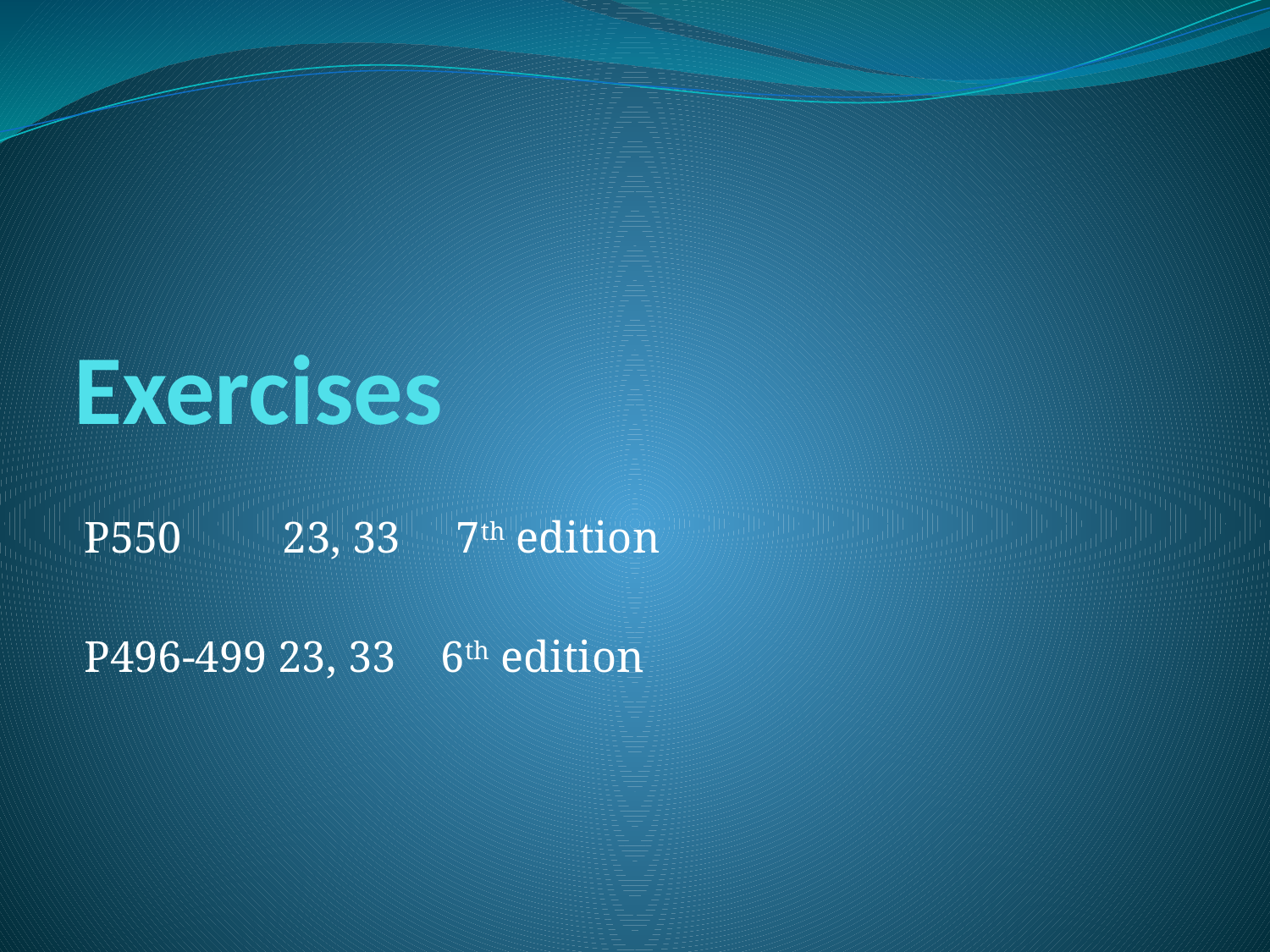

# Exercises

P550         23, 33     7th edition

P496-499 23, 33    6th edition